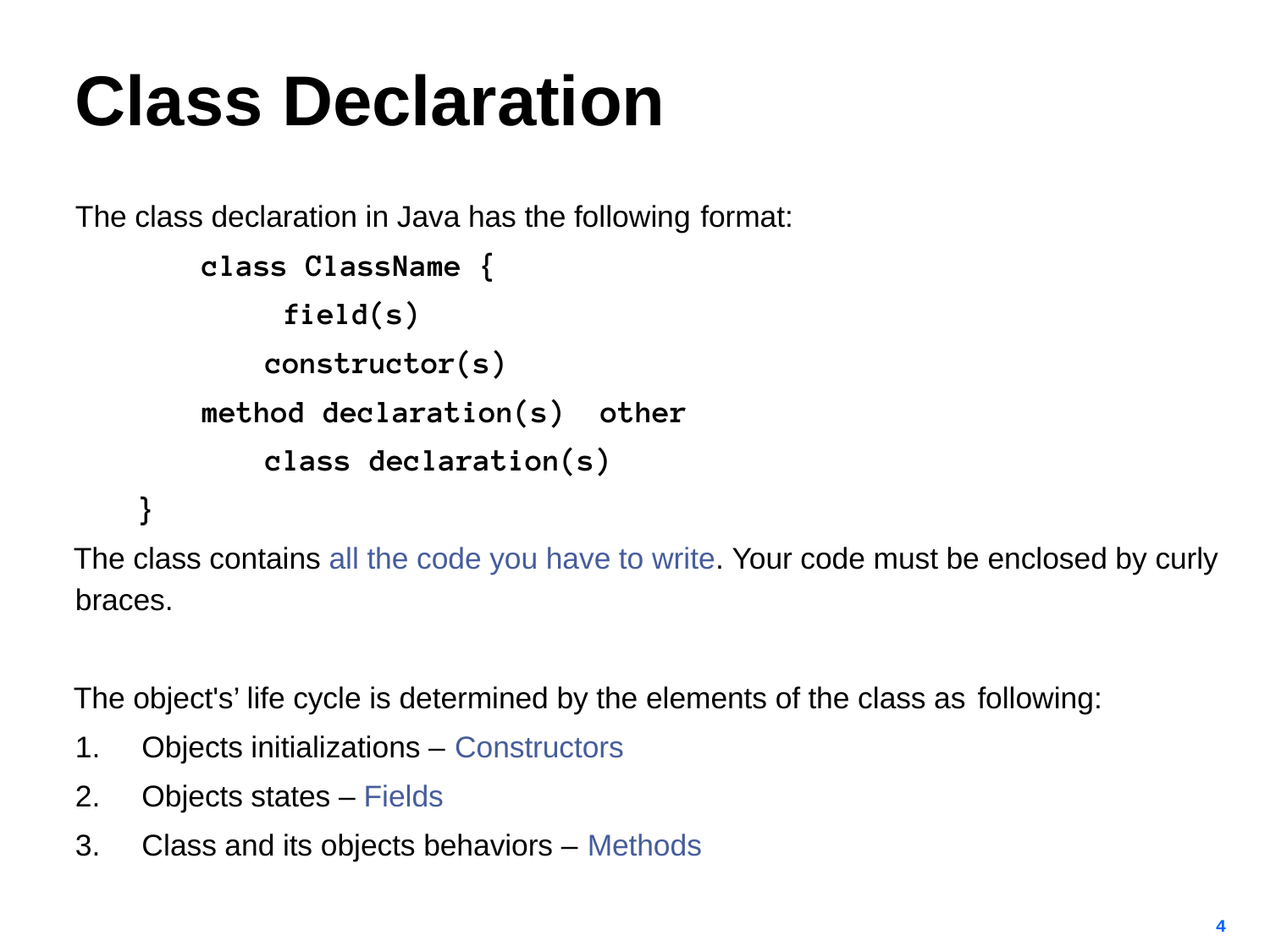

# Class Declaration
The class declaration in Java has the following format:
class ClassName {  field(s)  constructor(s)
method declaration(s)  other class declaration(s)
}
The class contains all the code you have to write. Your code must be enclosed by curly  braces.

The object's’ life cycle is determined by the elements of the class as following:
Objects initializations – Constructors
Objects states – Fields
Class and its objects behaviors – Methods
4